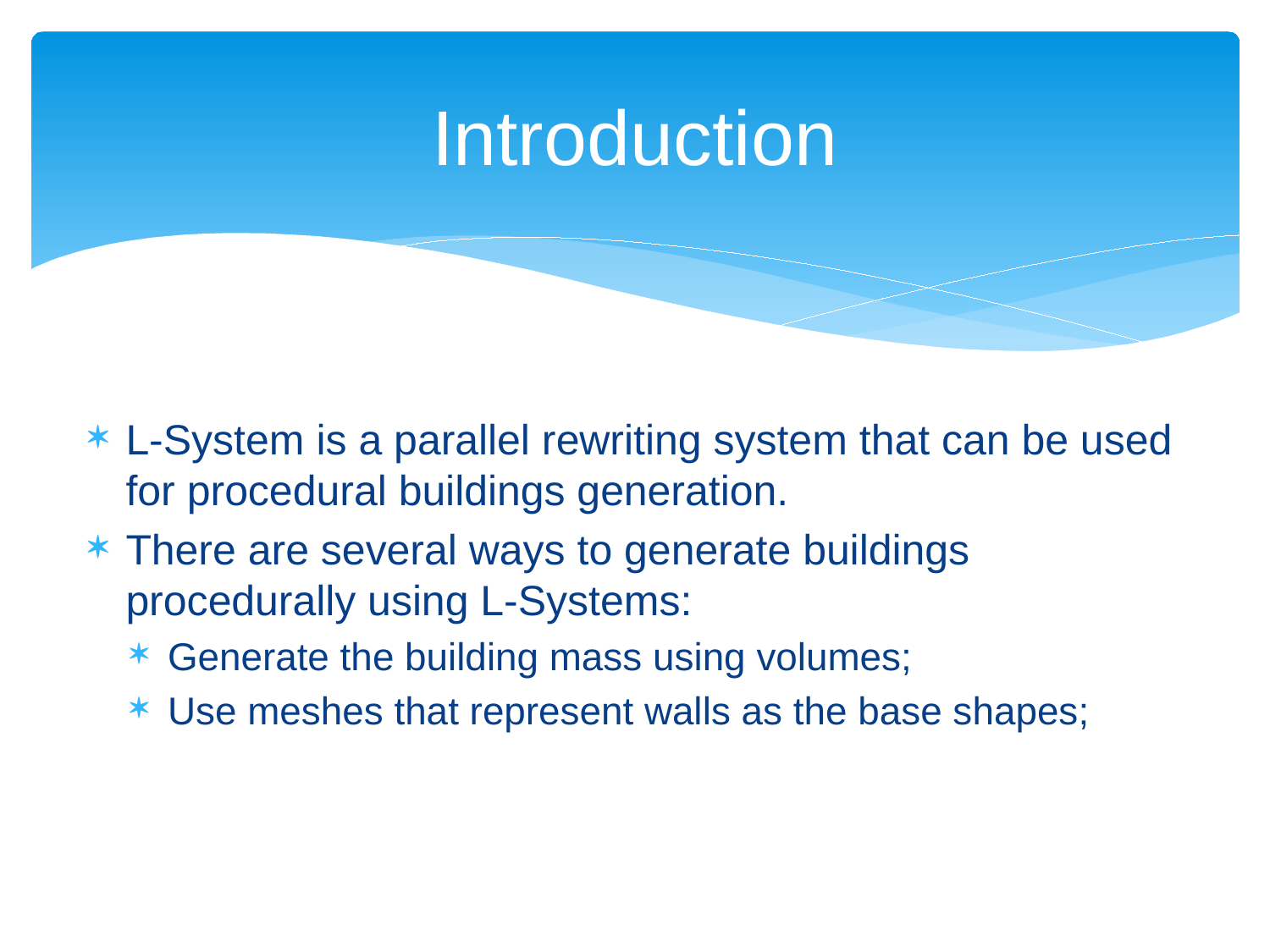

# Introduction
L-System is a parallel rewriting system that can be used for procedural buildings generation.
There are several ways to generate buildings procedurally using L-Systems:
Generate the building mass using volumes;
Use meshes that represent walls as the base shapes;